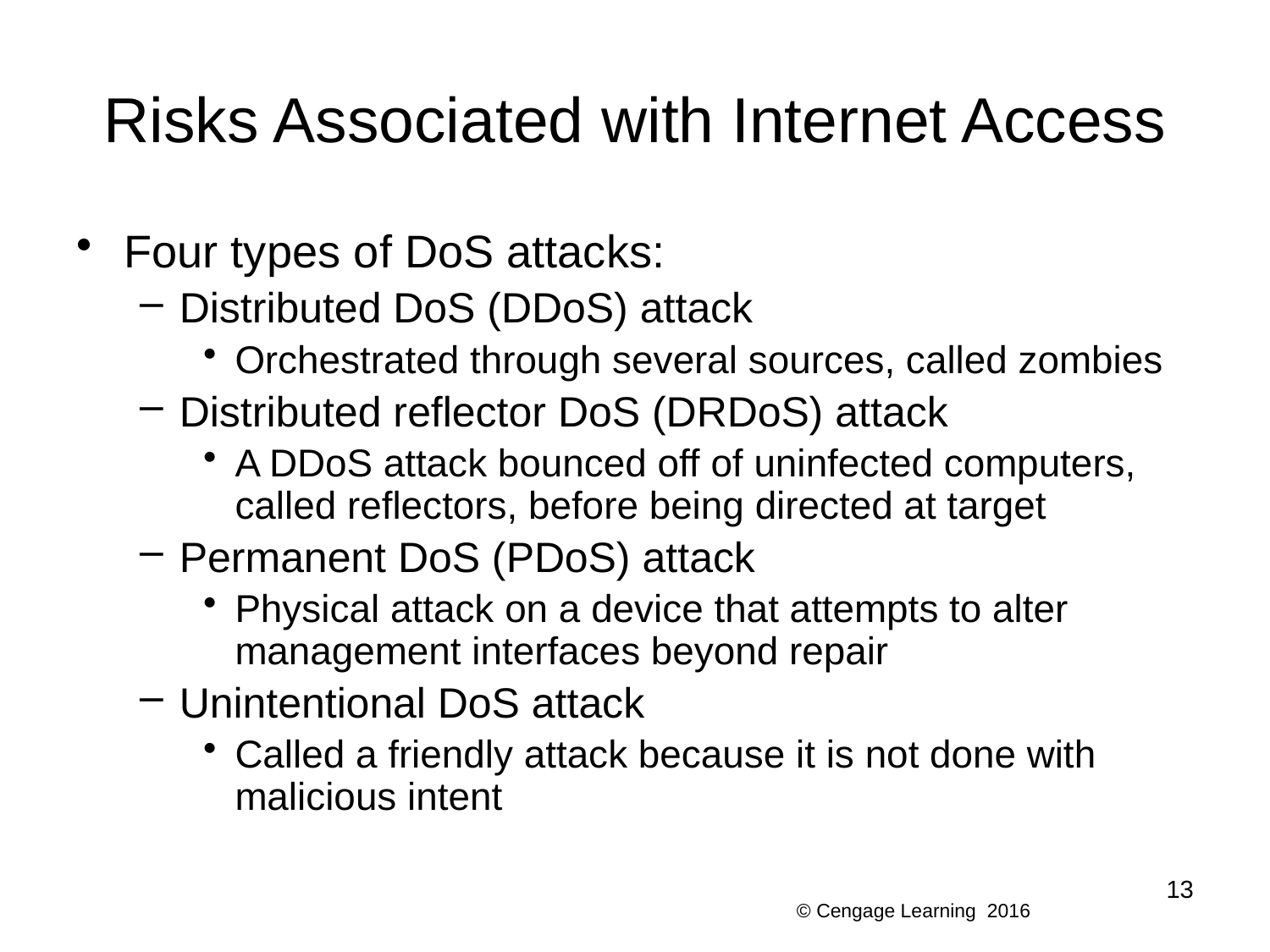

# Risks Associated with Internet Access
Four types of DoS attacks:
Distributed DoS (DDoS) attack
Orchestrated through several sources, called zombies
Distributed reflector DoS (DRDoS) attack
A DDoS attack bounced off of uninfected computers, called reflectors, before being directed at target
Permanent DoS (PDoS) attack
Physical attack on a device that attempts to alter management interfaces beyond repair
Unintentional DoS attack
Called a friendly attack because it is not done with malicious intent

13